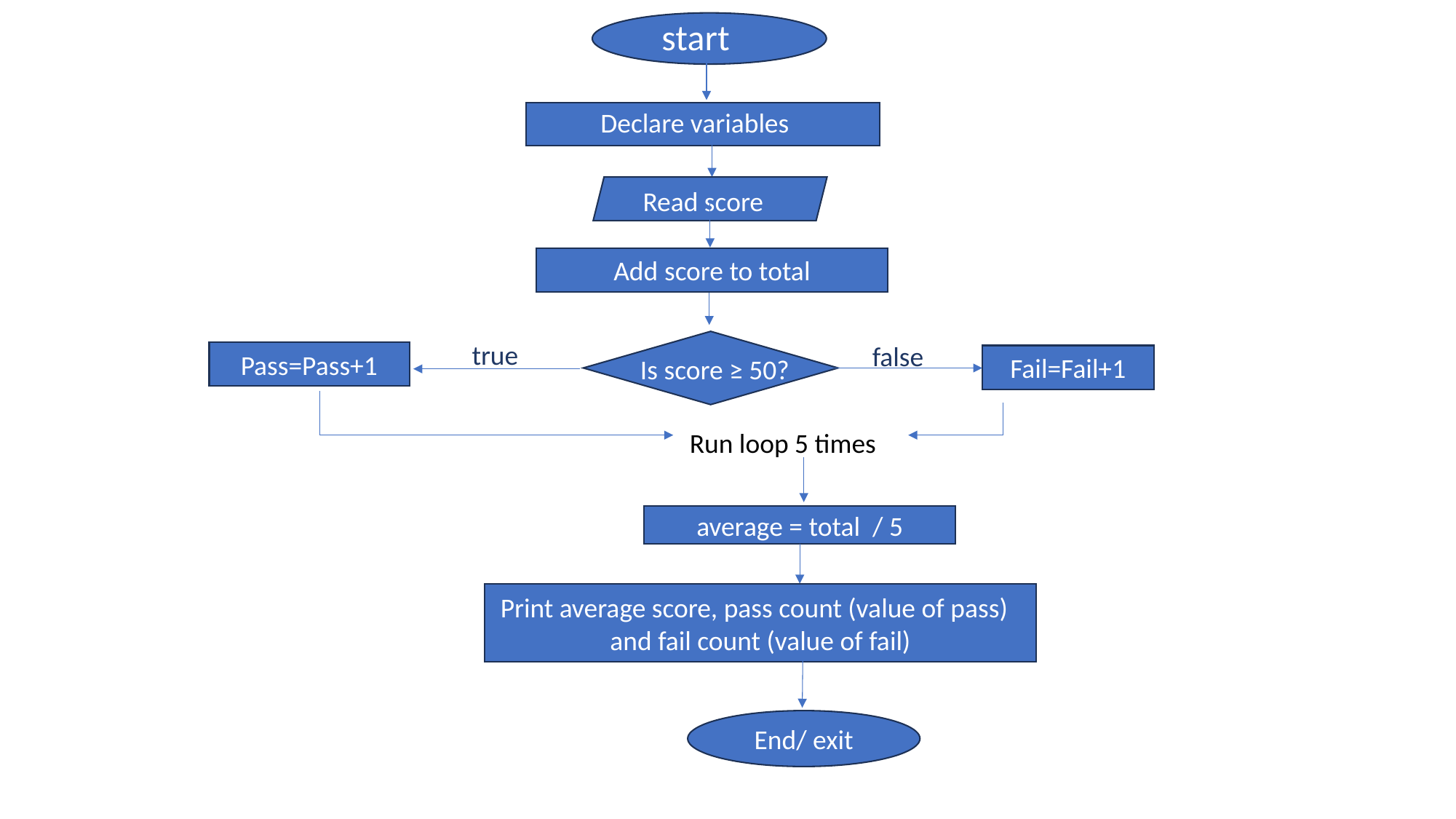

start

Declare variables

Read score

Add score to total

true
false
Pass=Pass+1
Fail=Fail+1
Is score ≥ 50?
Run loop 5 times
average = total  / 5
Print average score, pass count (value of pass)   and fail count (value of fail)
End/ exit